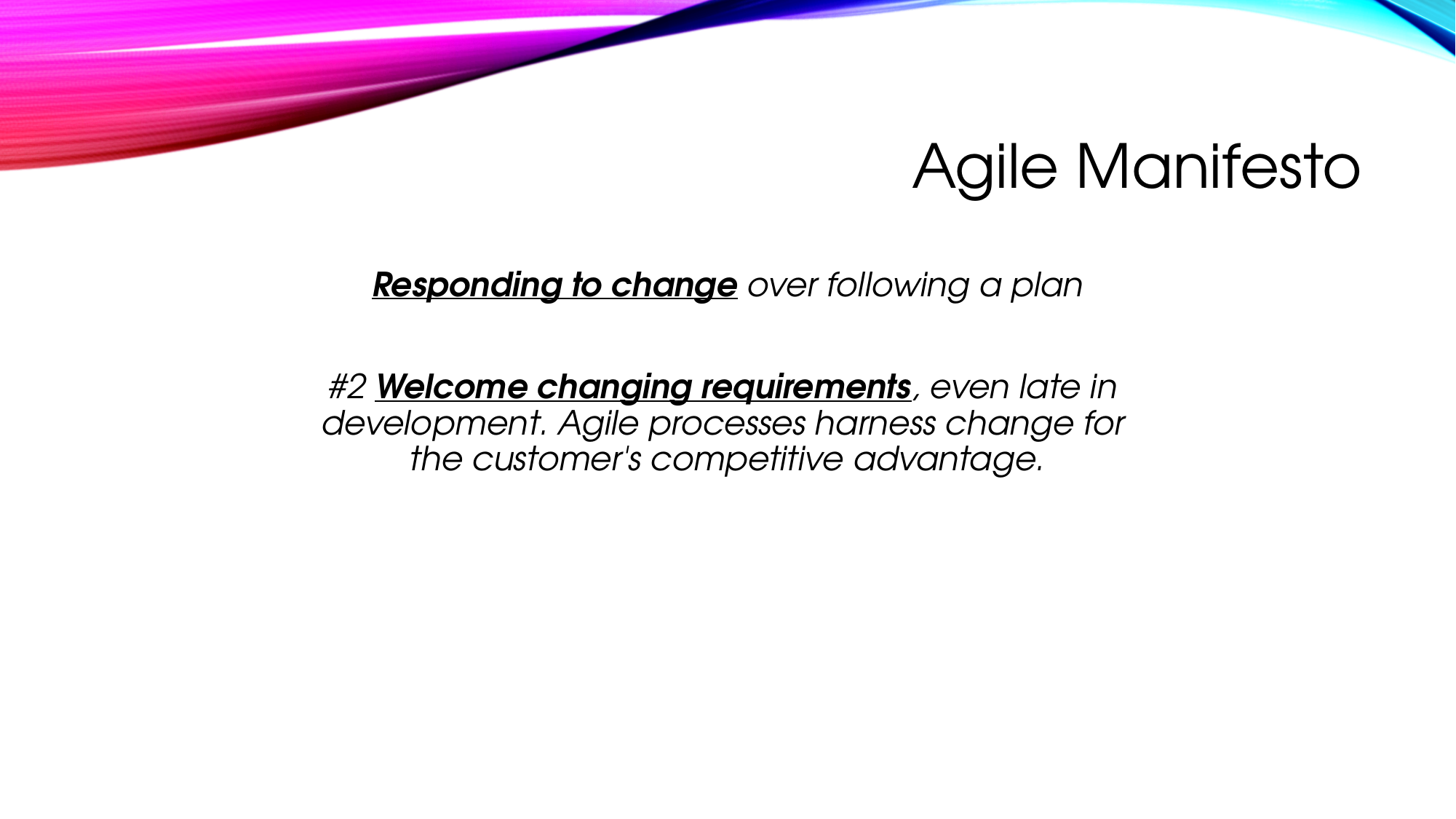

# Agile Manifesto
Responding to change over following a plan

#2 Welcome changing requirements, even late in
development. Agile processes harness change for
the customer's competitive advantage.